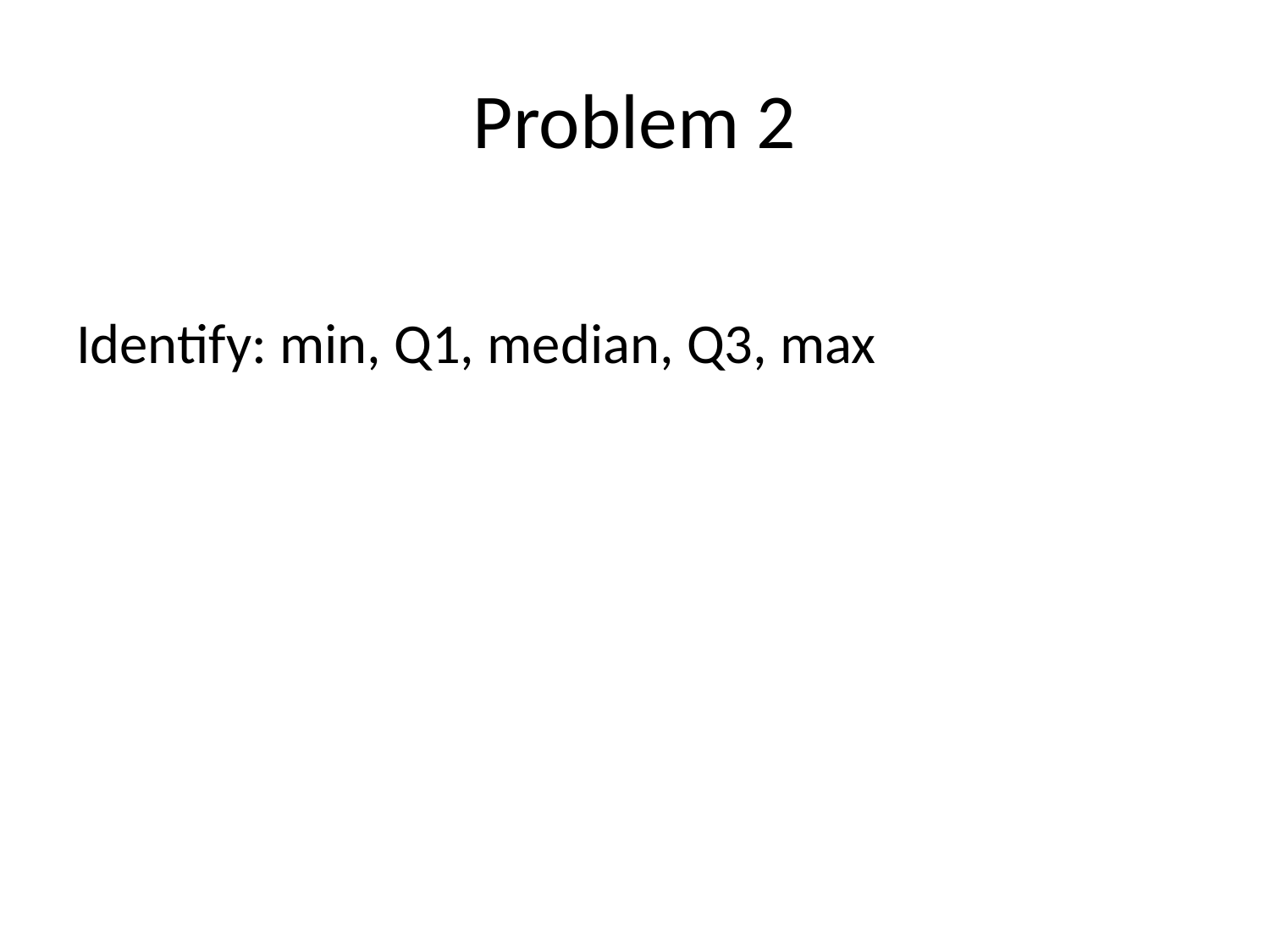

# Problem 2

Identify: min, Q1, median, Q3, max